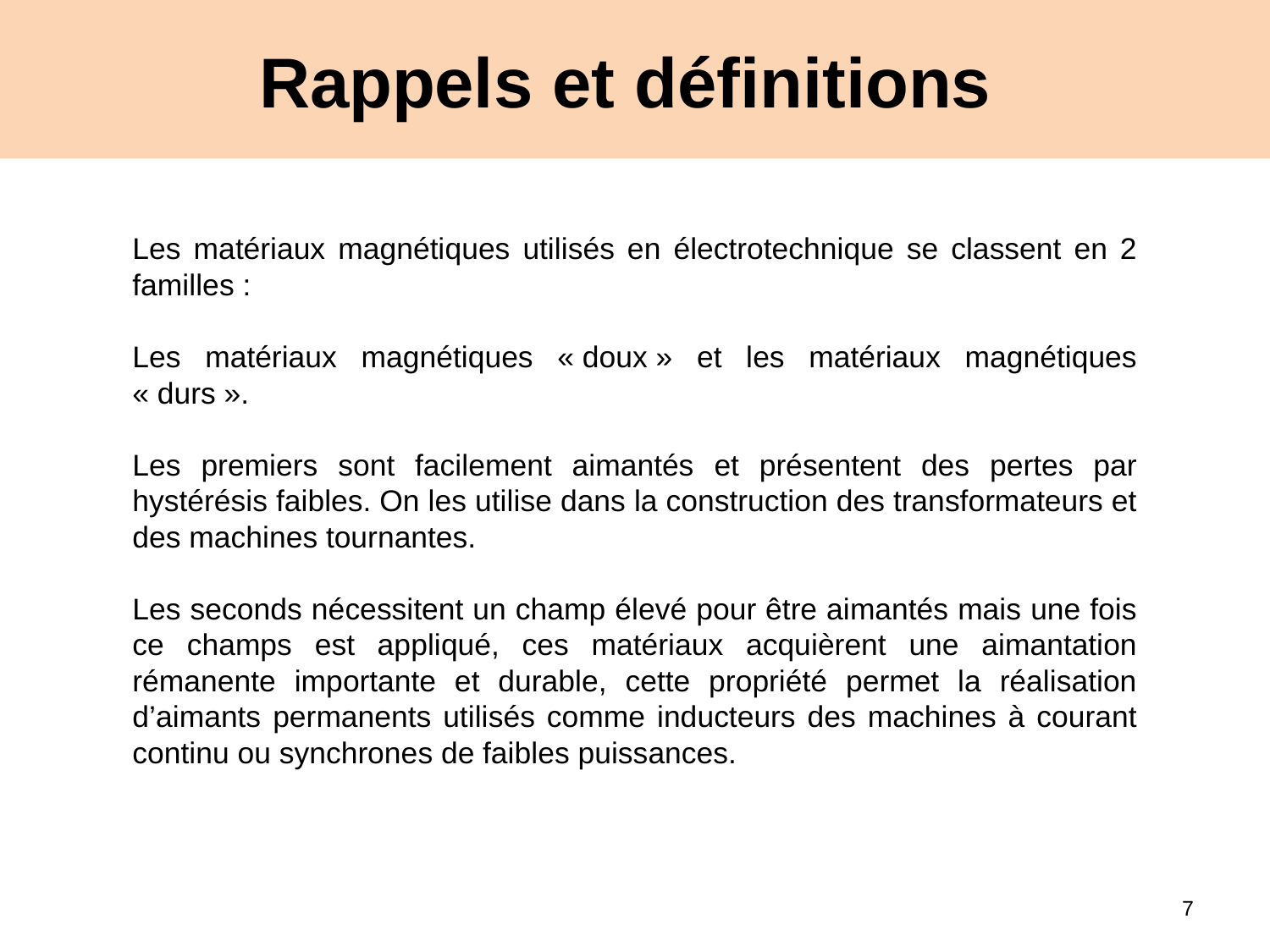

# Rappels et définitions
Les matériaux magnétiques utilisés en électrotechnique se classent en 2 familles :

Les matériaux magnétiques « doux » et les matériaux magnétiques « durs ».

Les premiers sont facilement aimantés et présentent des pertes par hystérésis faibles. On les utilise dans la construction des transformateurs et des machines tournantes.

Les seconds nécessitent un champ élevé pour être aimantés mais une fois ce champs est appliqué, ces matériaux acquièrent une aimantation rémanente importante et durable, cette propriété permet la réalisation d’aimants permanents utilisés comme inducteurs des machines à courant continu ou synchrones de faibles puissances.

7